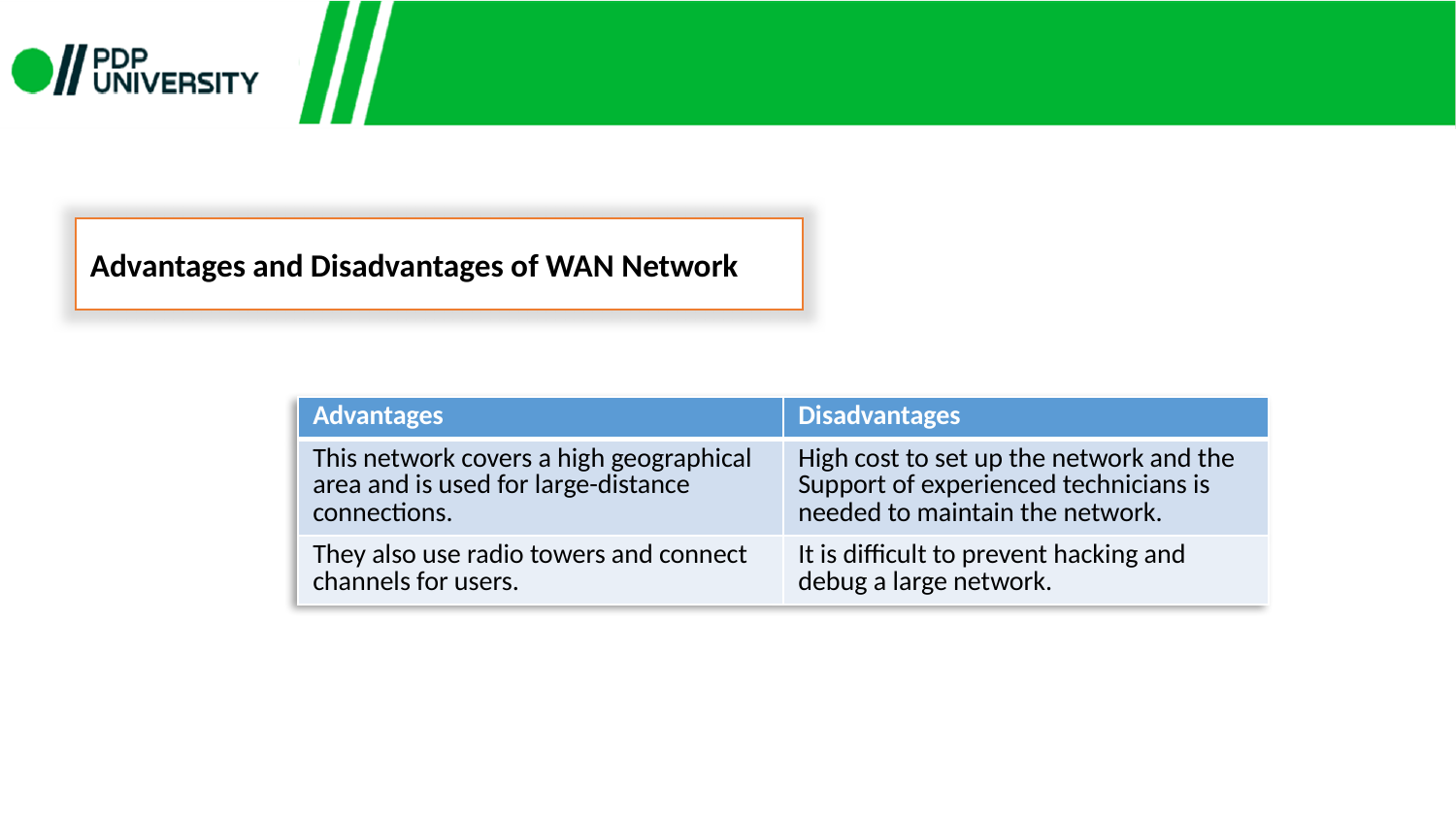

Advantages and Disadvantages of WAN Network
| Advantages | Disadvantages |
| --- | --- |
| This network covers a high geographical area and is used for large-distance connections. | High cost to set up the network and the Support of experienced technicians is needed to maintain the network. |
| They also use radio towers and connect channels for users. | It is difficult to prevent hacking and debug a large network. |